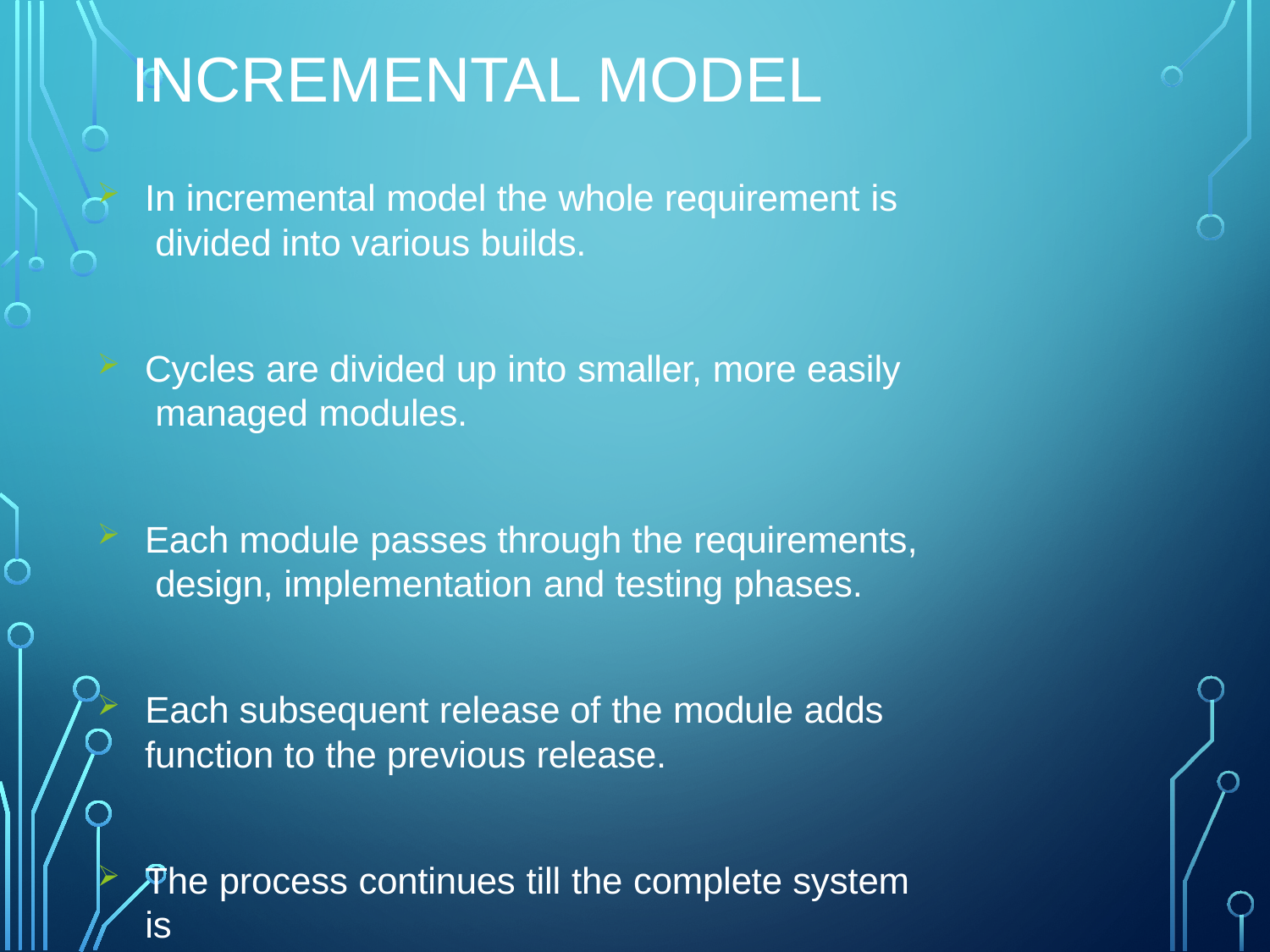

# Incremental model
In incremental model the whole requirement is  divided into various builds.

Cycles are divided up into smaller, more easily  managed modules.

Each module passes through the requirements,  design, implementation and testing phases.

Each subsequent release of the module adds
function to the previous release.

The process continues till the complete system is
achieved.